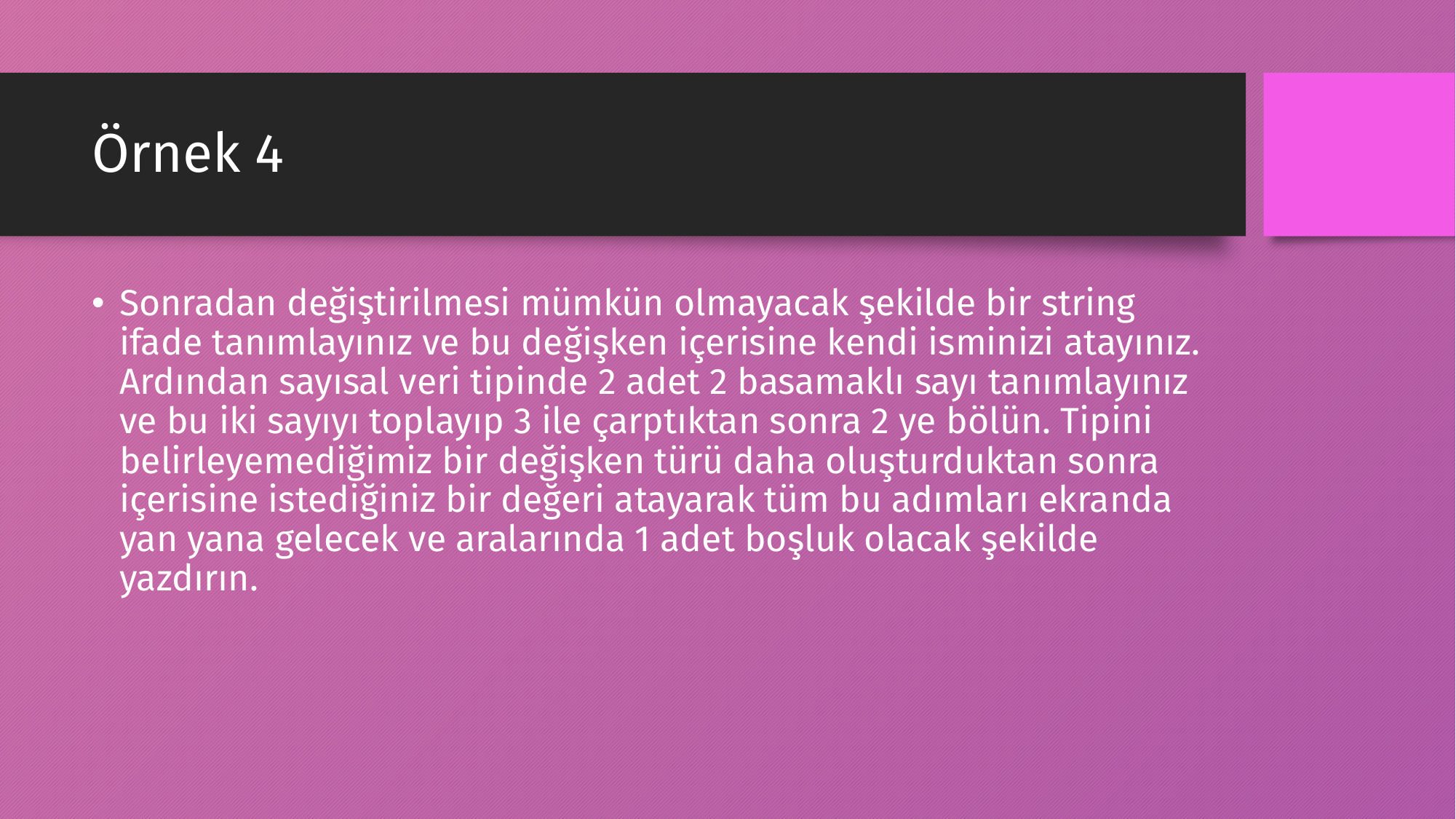

# Örnek 4
Sonradan değiştirilmesi mümkün olmayacak şekilde bir string ifade tanımlayınız ve bu değişken içerisine kendi isminizi atayınız. Ardından sayısal veri tipinde 2 adet 2 basamaklı sayı tanımlayınız ve bu iki sayıyı toplayıp 3 ile çarptıktan sonra 2 ye bölün. Tipini belirleyemediğimiz bir değişken türü daha oluşturduktan sonra içerisine istediğiniz bir değeri atayarak tüm bu adımları ekranda yan yana gelecek ve aralarında 1 adet boşluk olacak şekilde yazdırın.